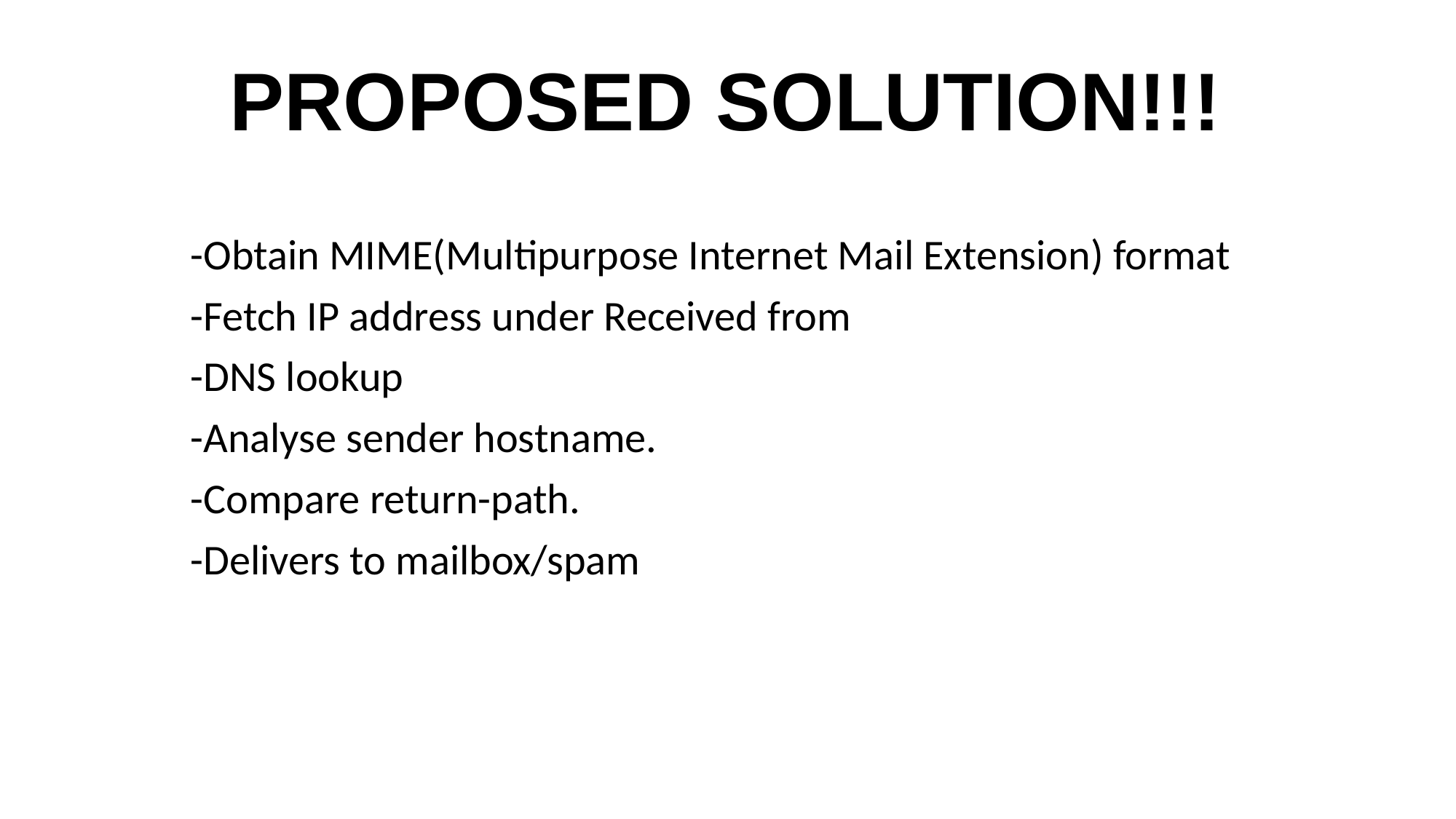

# PROPOSED SOLUTION!!!
-Obtain MIME(Multipurpose Internet Mail Extension) format
-Fetch IP address under Received from
-DNS lookup
-Analyse sender hostname.
-Compare return-path.
-Delivers to mailbox/spam